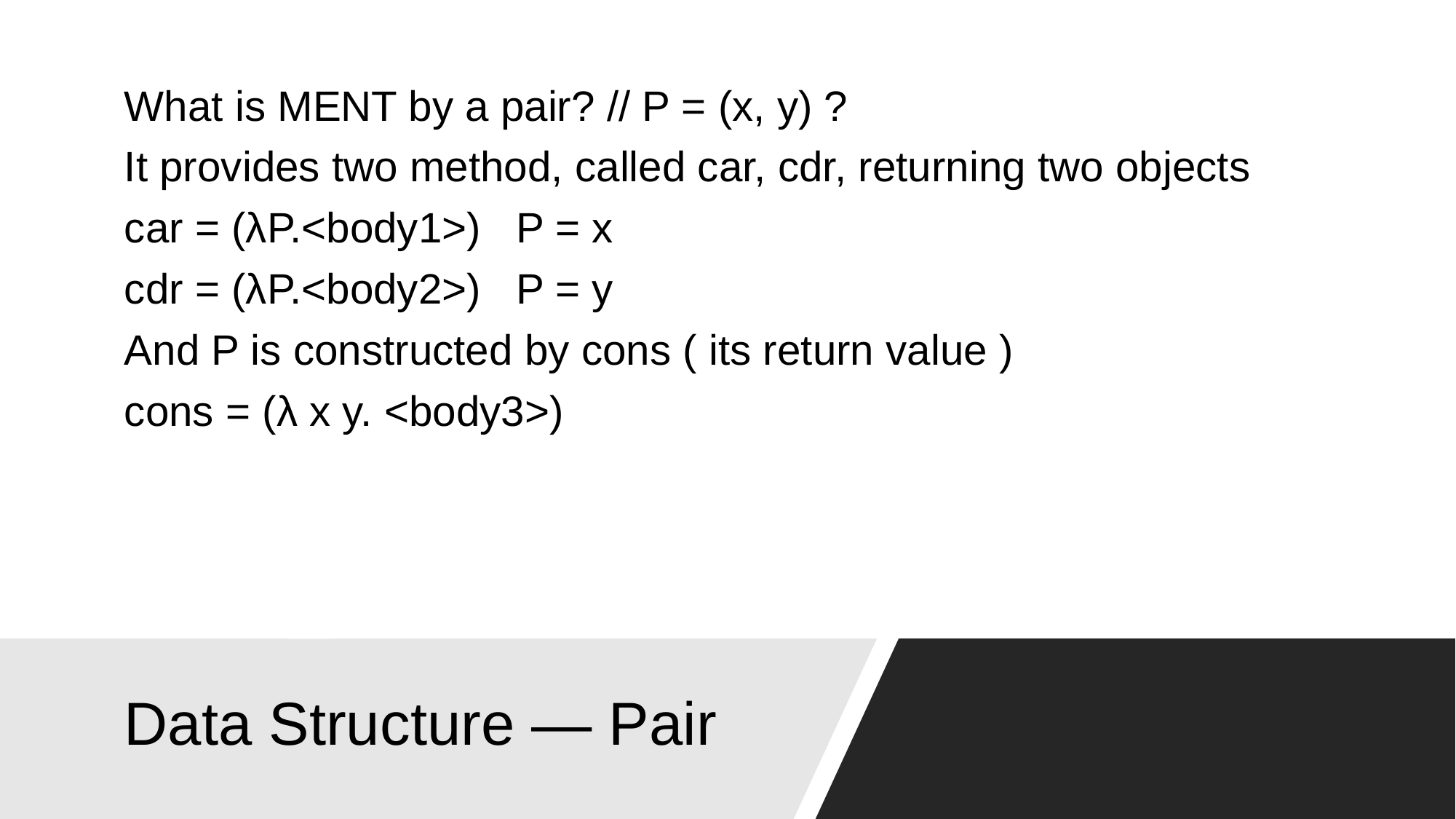

What is MENT by a pair? // P = (x, y) ?
It provides two method, called car, cdr, returning two objects
car = (λP.<body1>)   P = x
cdr = (λP.<body2>)   P = y
And P is constructed by cons ( its return value )
cons = (λ x y. <body3>)

# Data Structure — Pair